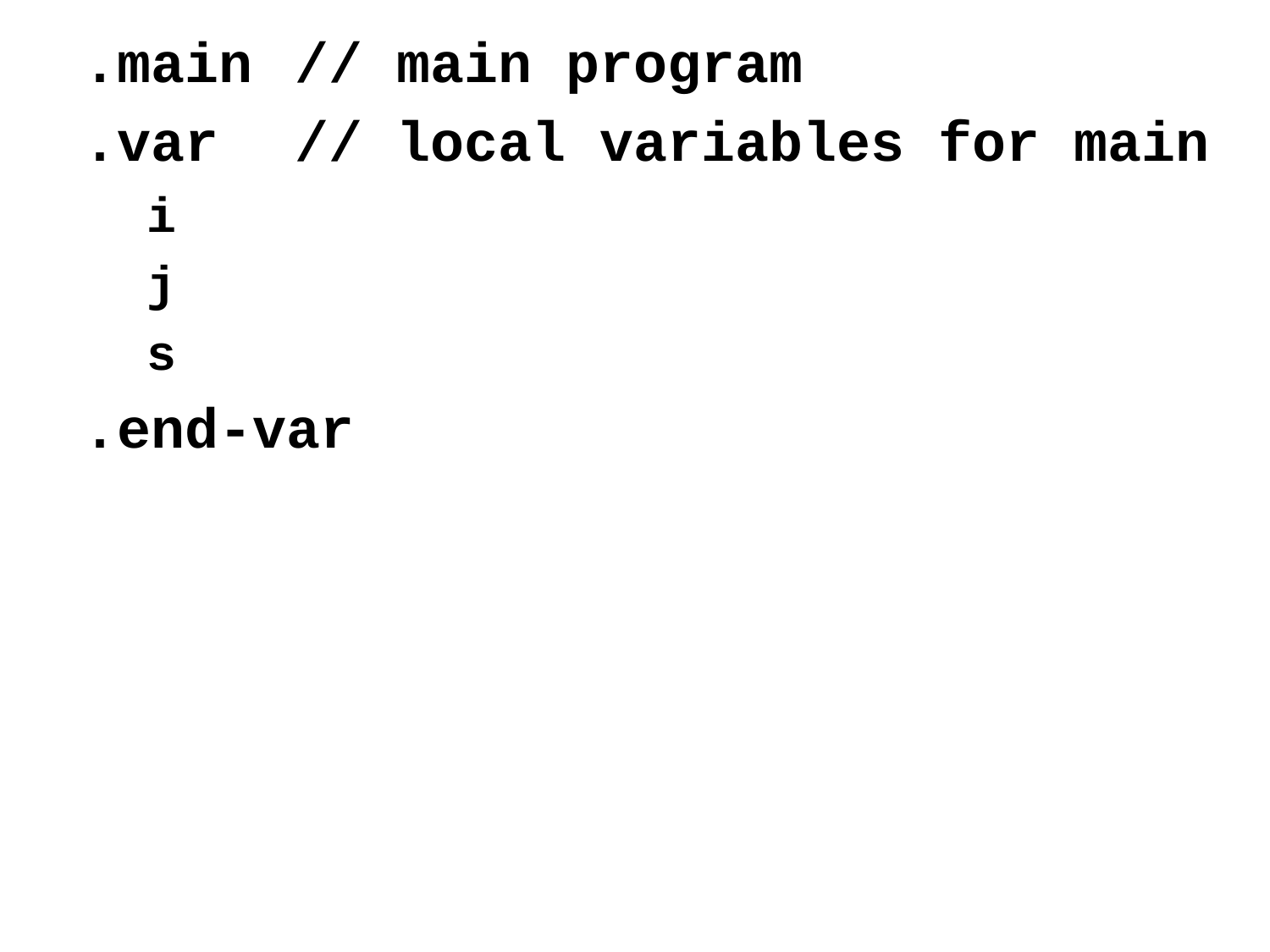

.main	// main program
.var	// local variables for main
i
j
s
.end-var